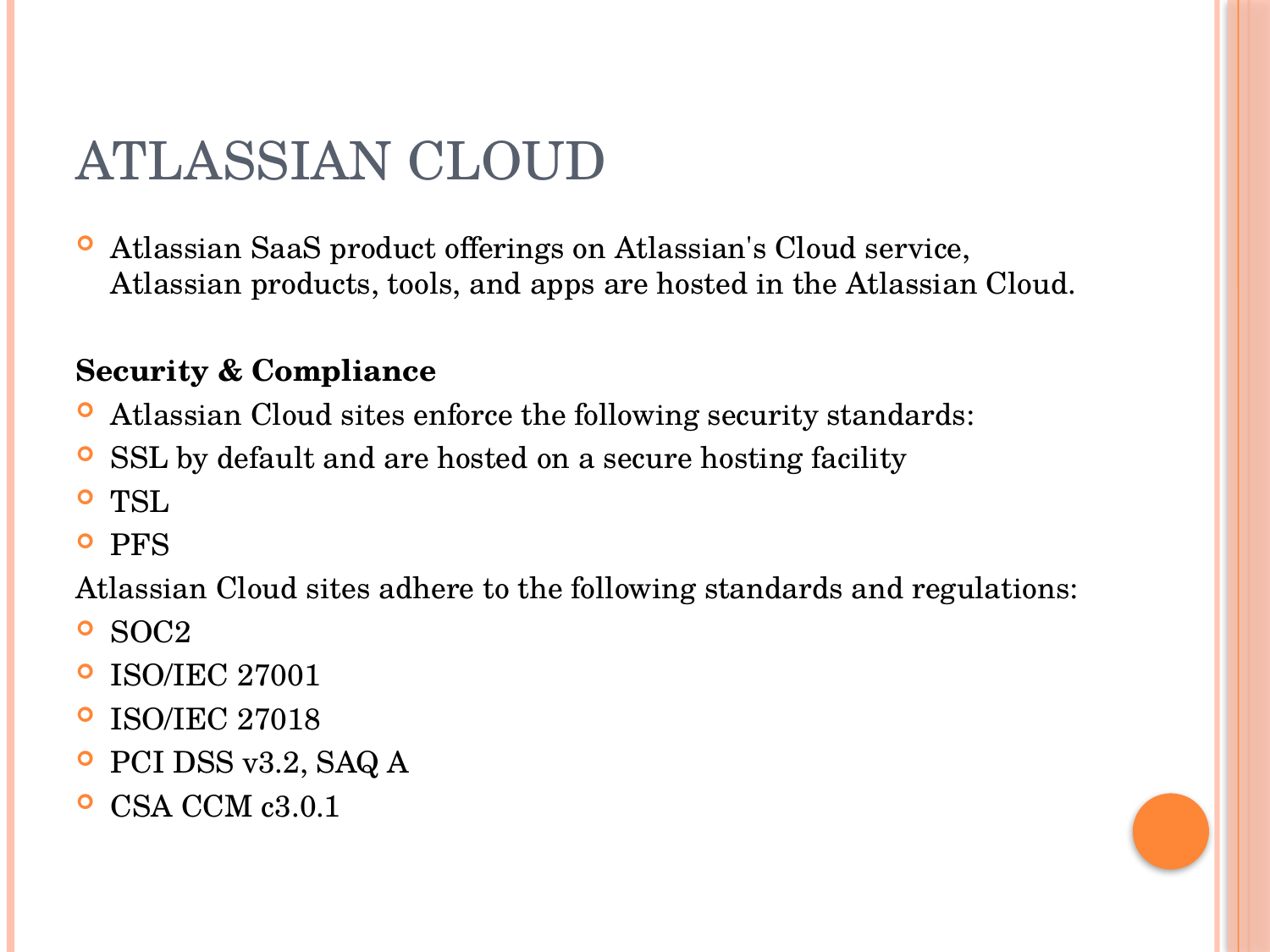

# Atlassian Cloud
Atlassian SaaS product offerings on Atlassian's Cloud service, Atlassian products, tools, and apps are hosted in the Atlassian Cloud.

Security & Compliance
Atlassian Cloud sites enforce the following security standards:
SSL by default and are hosted on a secure hosting facility
TSL
PFS
Atlassian Cloud sites adhere to the following standards and regulations:
SOC2
ISO/IEC 27001
ISO/IEC 27018
PCI DSS v3.2, SAQ A
CSA CCM c3.0.1